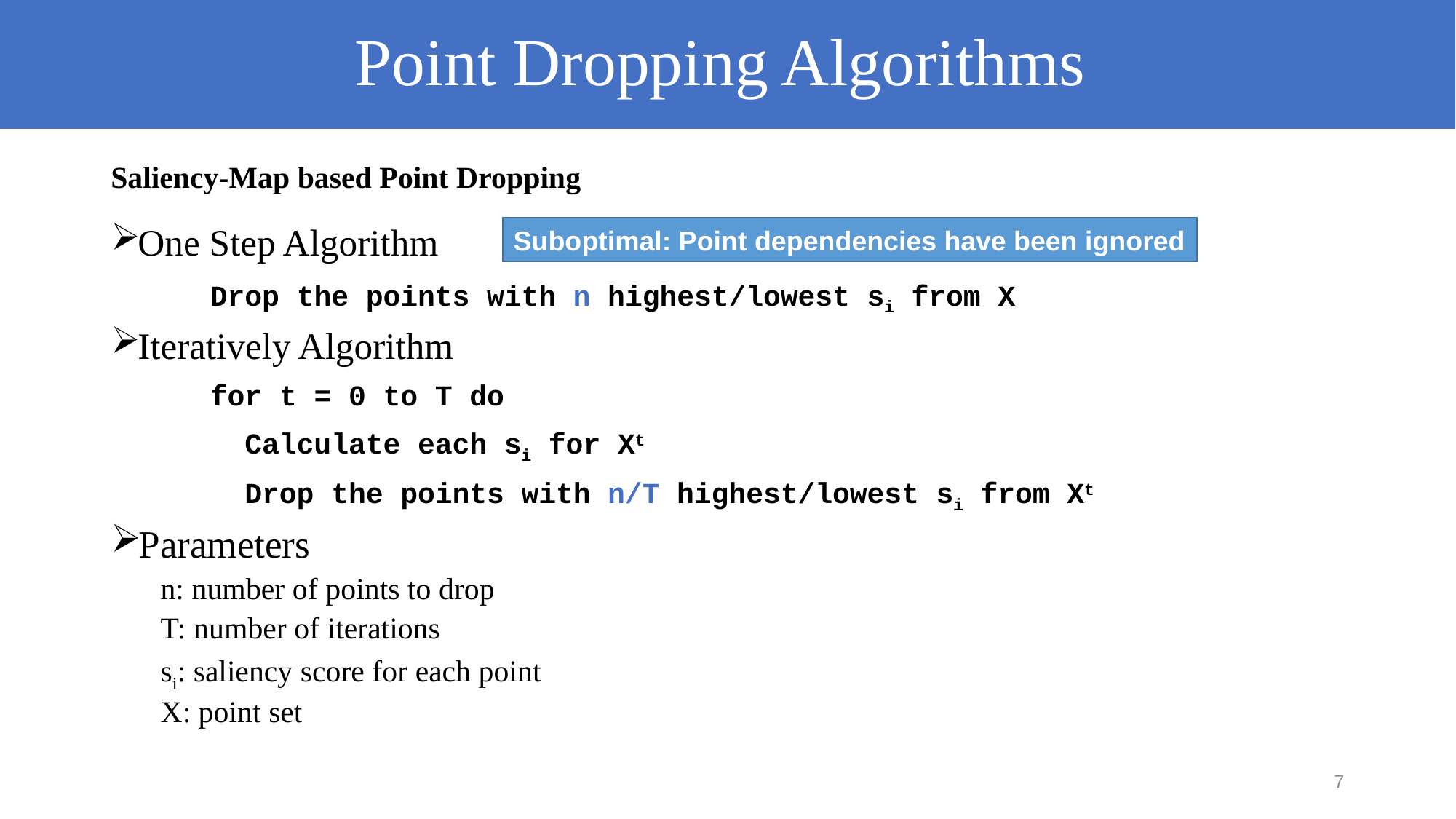

# Point Dropping Algorithms
Saliency-Map based Point Dropping
One Step Algorithm
	Drop the points with n highest/lowest si from X
Iteratively Algorithm
	for t = 0 to T do
	  Calculate each si for Xt
	  Drop the points with n/T highest/lowest si from Xt
Parameters
n: number of points to drop
T: number of iterations
si: saliency score for each point
X: point set

Suboptimal: Point dependencies have been ignored
7